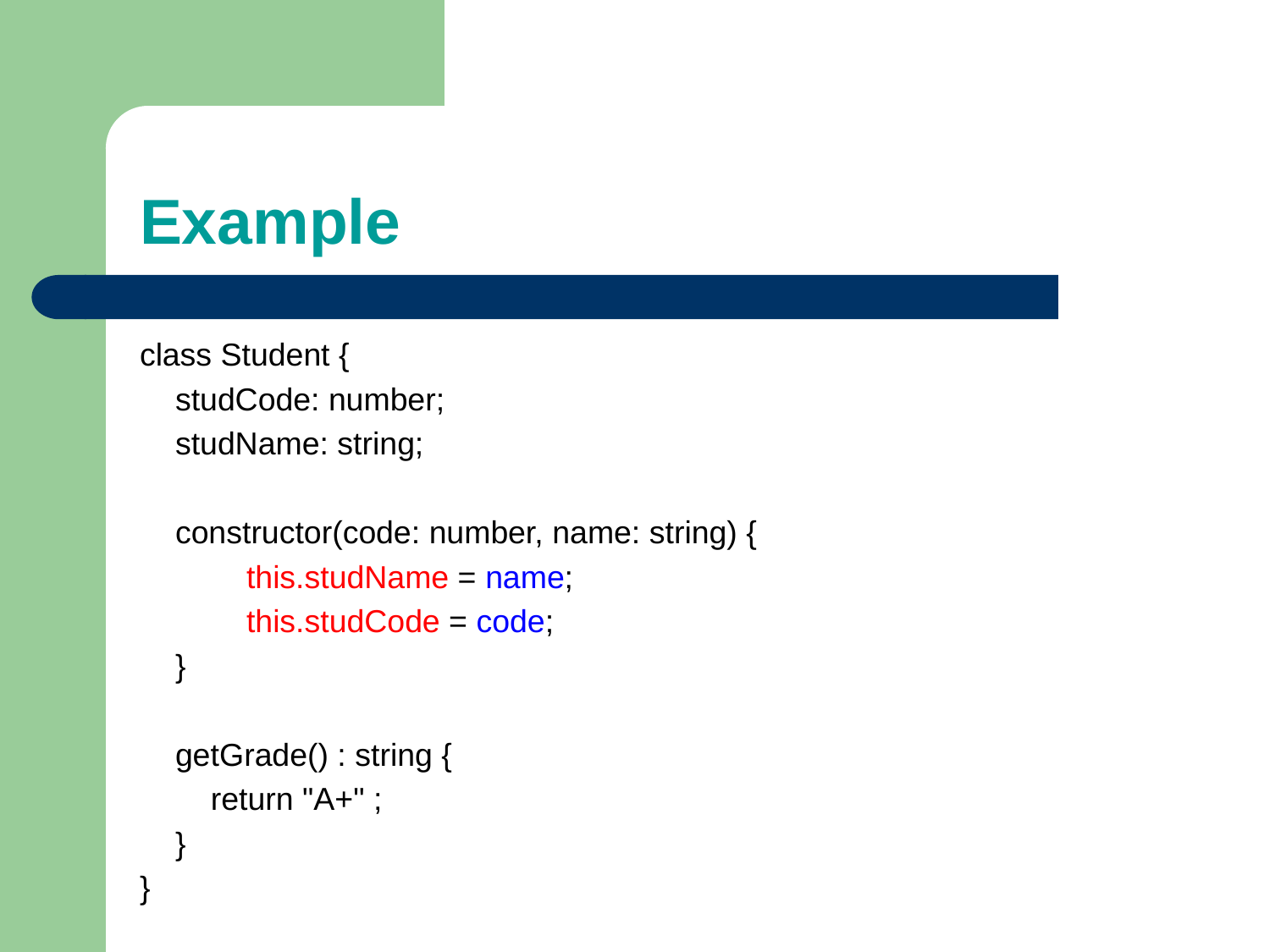

# Example
class Student {
    studCode: number;
    studName: string;

    constructor(code: number, name: string) {
            this.studName = name;
            this.studCode = code;
    }

    getGrade() : string {
        return "A+" ;
    }
}